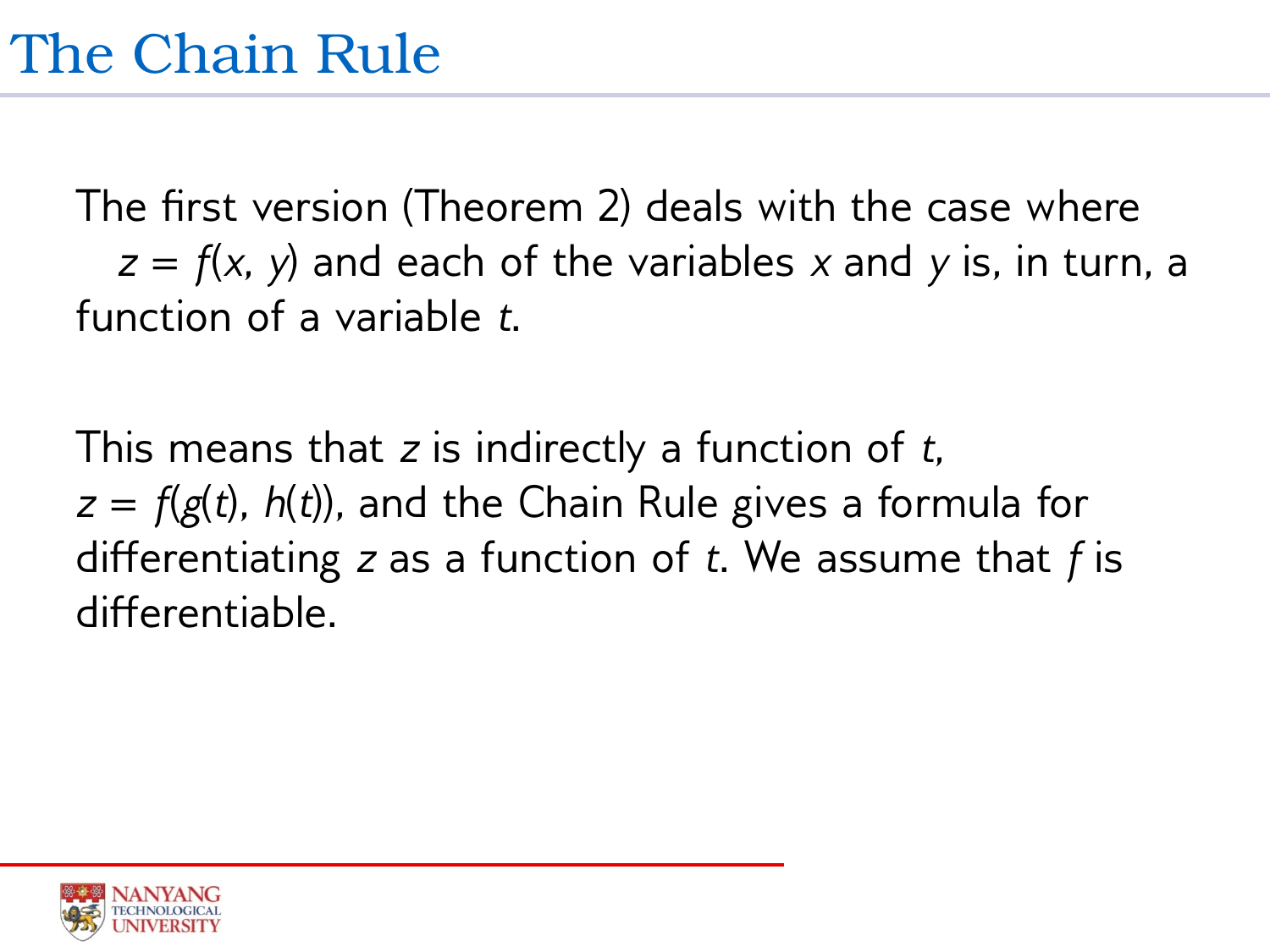

# The Chain Rule
The first version (Theorem 2) deals with the case where       z = f (x, y) and each of the variables x and y is, in turn, a function of a variable t.

This means that z is indirectly a function of t,
z = f (g(t), h(t)), and the Chain Rule gives a formula for differentiating z as a function of t. We assume that f is differentiable.